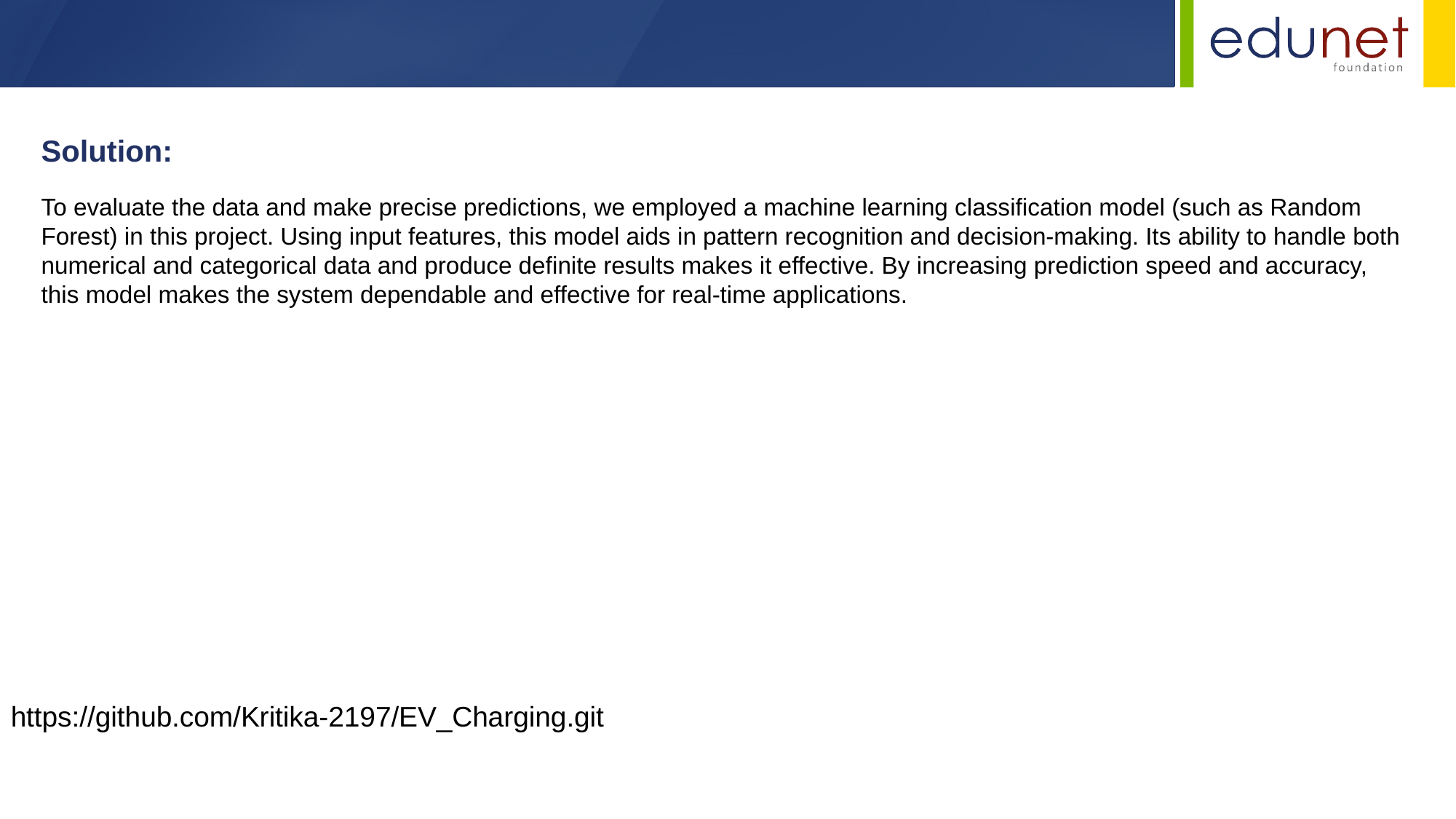

Solution:
To evaluate the data and make precise predictions, we employed a machine learning classification model (such as Random Forest) in this project. Using input features, this model aids in pattern recognition and decision-making. Its ability to handle both numerical and categorical data and produce definite results makes it effective. By increasing prediction speed and accuracy, this model makes the system dependable and effective for real-time applications.
https://github.com/Kritika-2197/EV_Charging.git